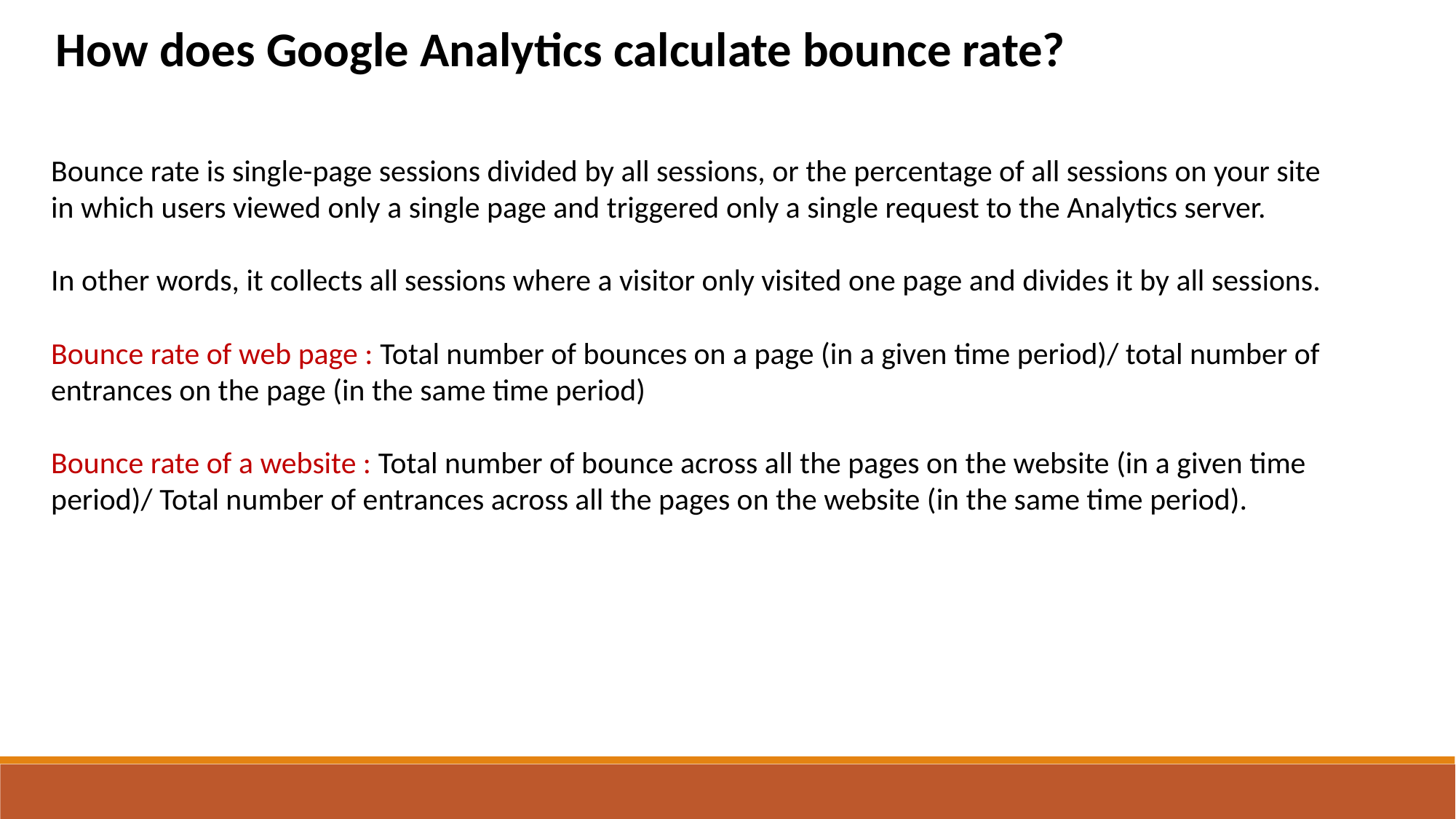

How does Google Analytics calculate bounce rate?
Bounce rate is single-page sessions divided by all sessions, or the percentage of all sessions on your site in which users viewed only a single page and triggered only a single request to the Analytics server.

In other words, it collects all sessions where a visitor only visited one page and divides it by all sessions.

Bounce rate of web page : Total number of bounces on a page (in a given time period)/ total number of entrances on the page (in the same time period)

Bounce rate of a website : Total number of bounce across all the pages on the website (in a given time period)/ Total number of entrances across all the pages on the website (in the same time period).